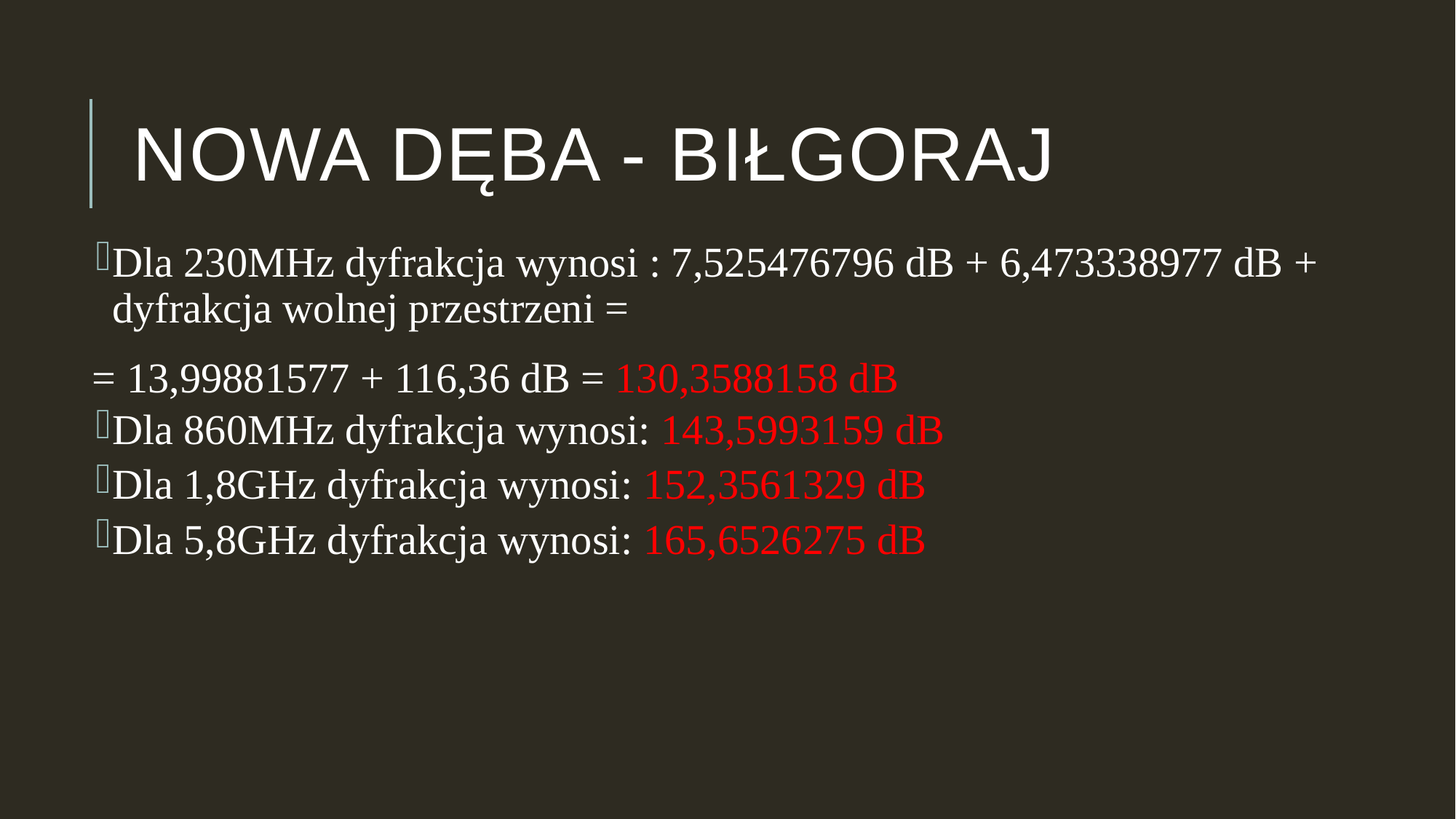

# nowa dęba - biłgoraj
Dla 230MHz dyfrakcja wynosi : 7,525476796 dB + 6,473338977 dB + dyfrakcja wolnej przestrzeni =
= 13,99881577 + 116,36 dB = 130,3588158 dB
Dla 860MHz dyfrakcja wynosi: 143,5993159 dB
Dla 1,8GHz dyfrakcja wynosi: 152,3561329 dB
Dla 5,8GHz dyfrakcja wynosi: 165,6526275 dB